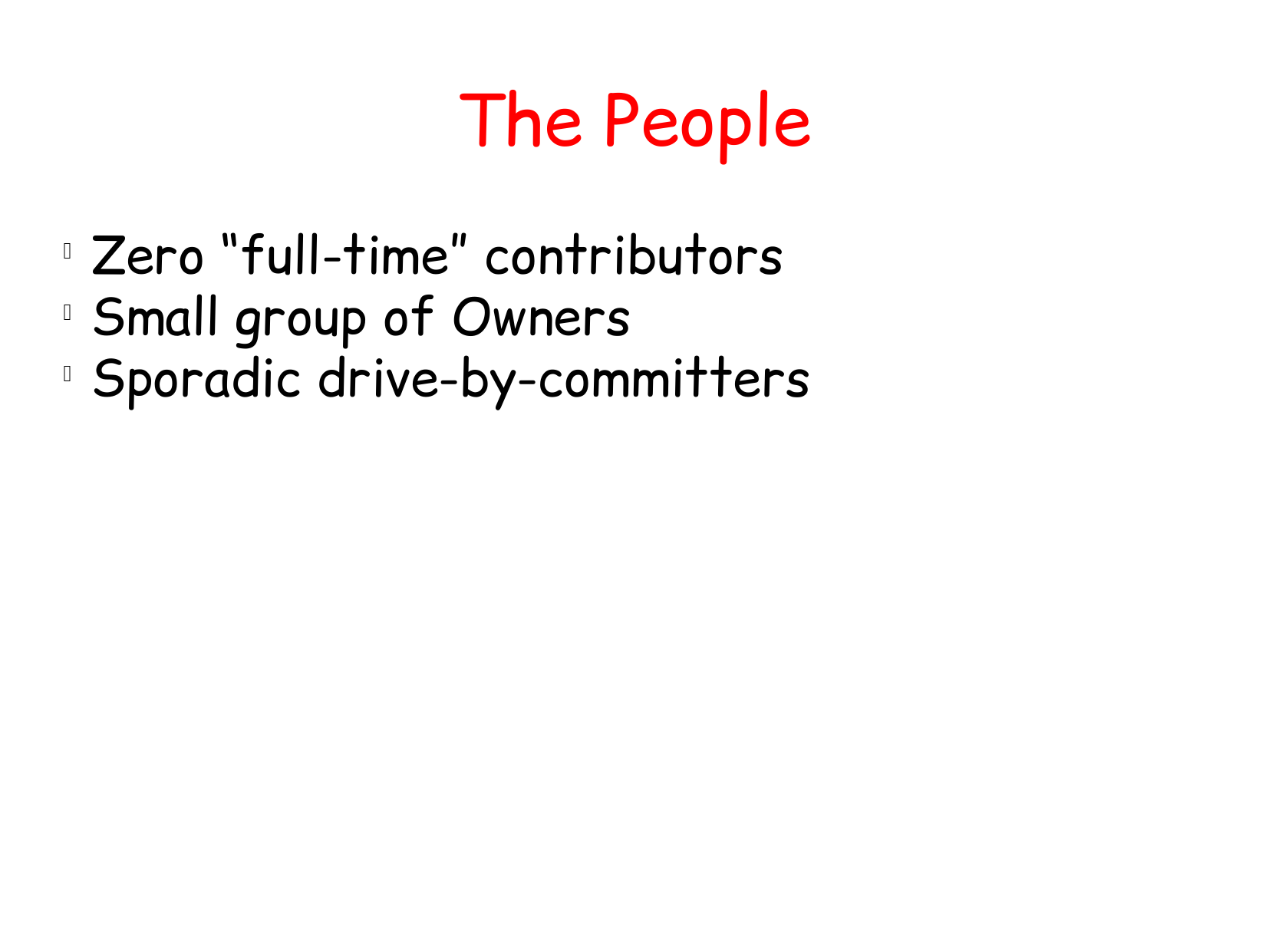

The People
Zero “full-time” contributors
Small group of Owners
Sporadic drive-by-committers